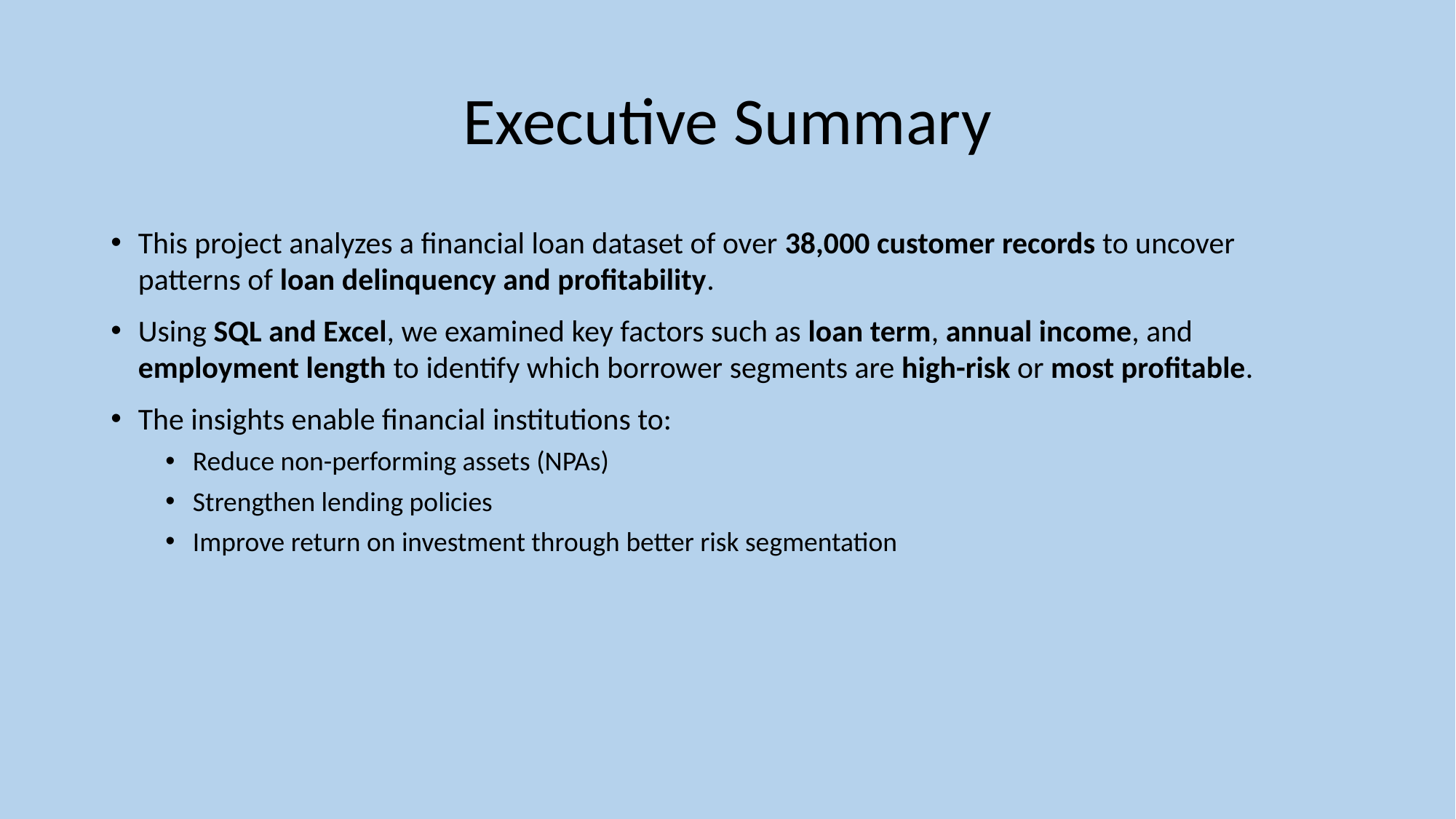

# Executive Summary
This project analyzes a financial loan dataset of over 38,000 customer records to uncover patterns of loan delinquency and profitability.
Using SQL and Excel, we examined key factors such as loan term, annual income, and employment length to identify which borrower segments are high-risk or most profitable.
The insights enable financial institutions to:
Reduce non-performing assets (NPAs)
Strengthen lending policies
Improve return on investment through better risk segmentation